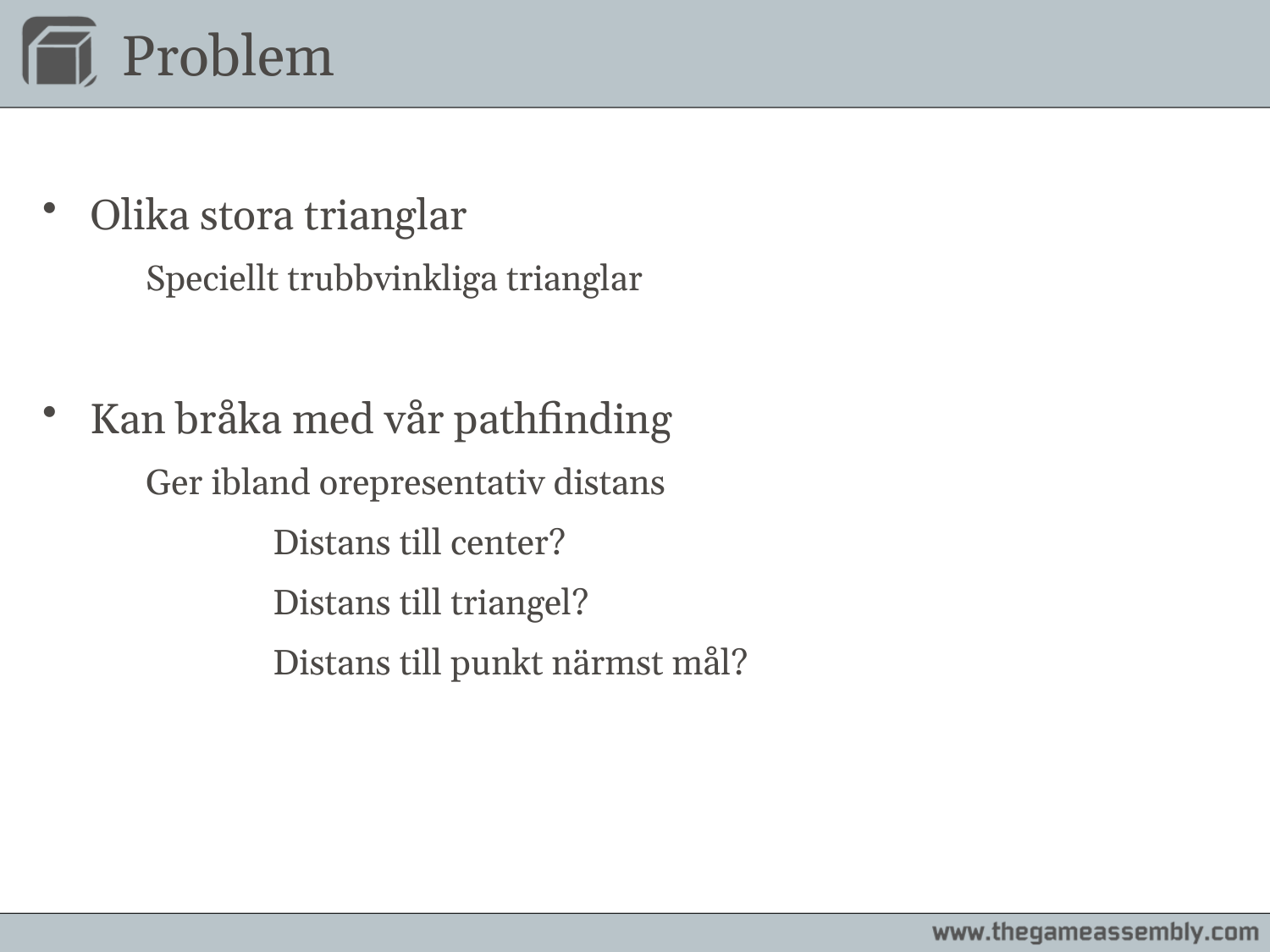

# Problem

Olika stora trianglar
	Speciellt trubbvinkliga trianglar

Kan bråka med vår pathfinding
	Ger ibland orepresentativ distans
		Distans till center?
		Distans till triangel?
		Distans till punkt närmst mål?